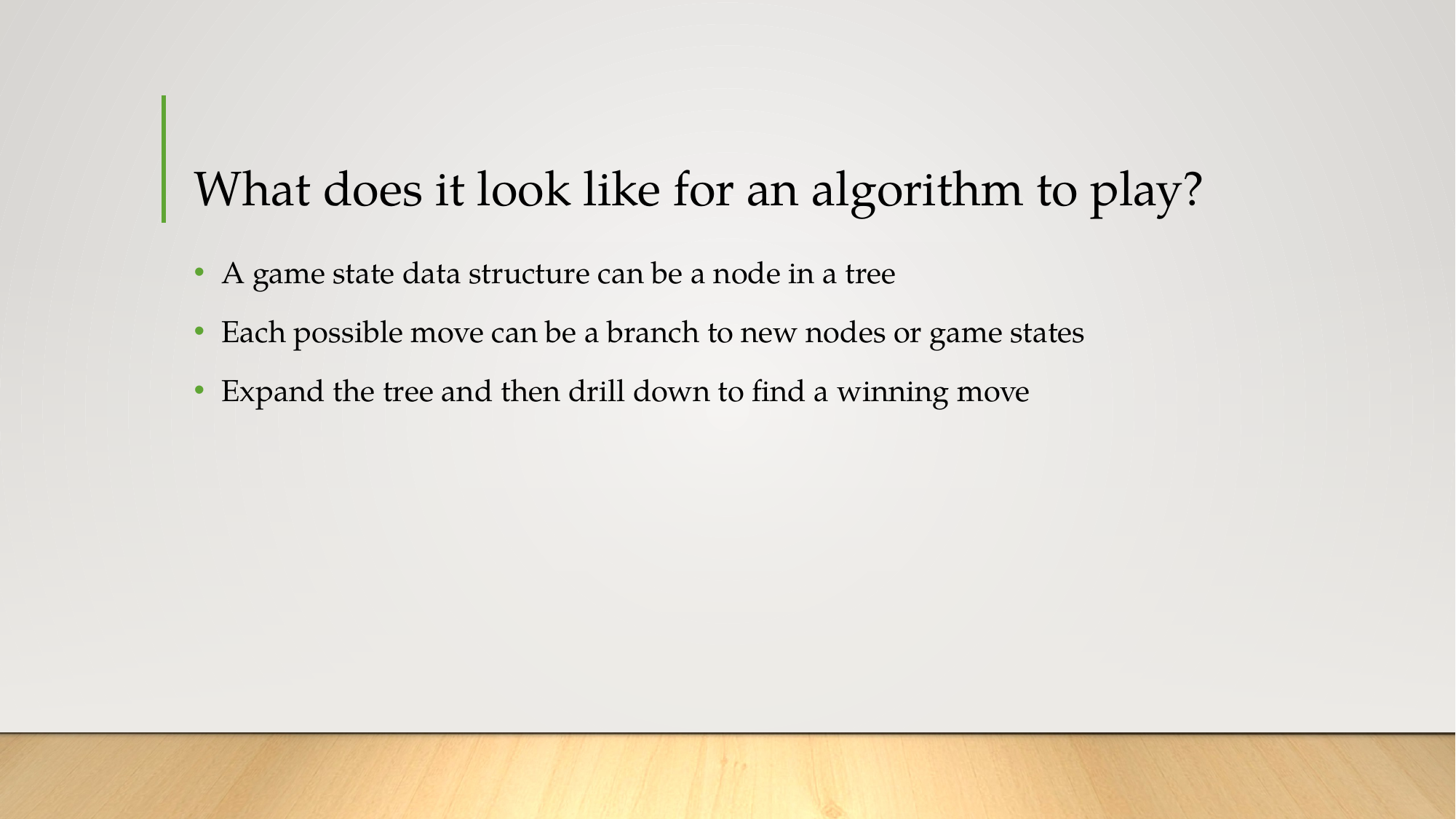

# What does it look like for an algorithm to play?
A game state data structure can be a node in a tree
Each possible move can be a branch to new nodes or game states
Expand the tree and then drill down to find a winning move